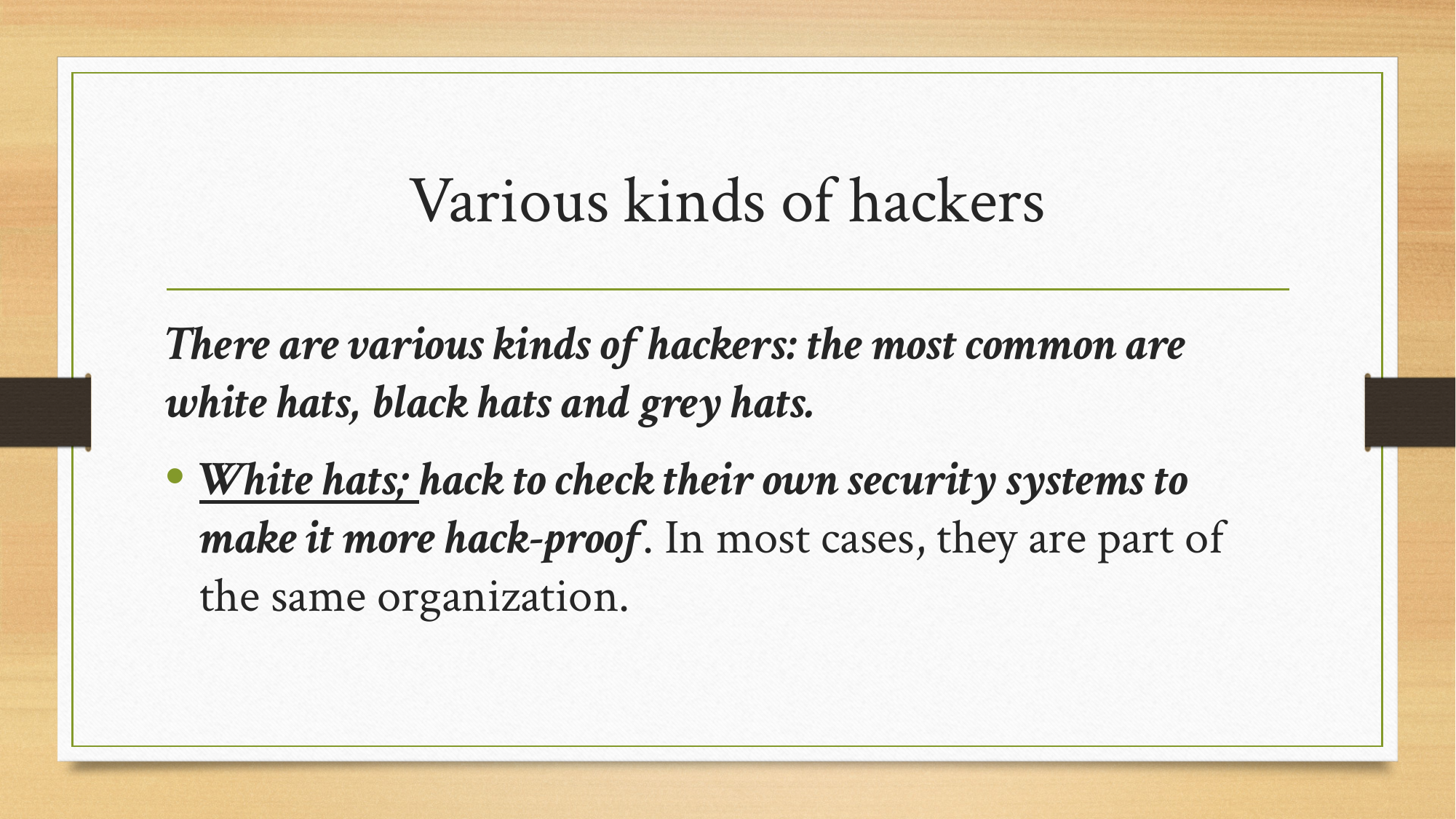

# Various kinds of hackers
There are various kinds of hackers: the most common are white hats, black hats and grey hats.
White hats; hack to check their own security systems to make it more hack-proof. In most cases, they are part of the same organization.